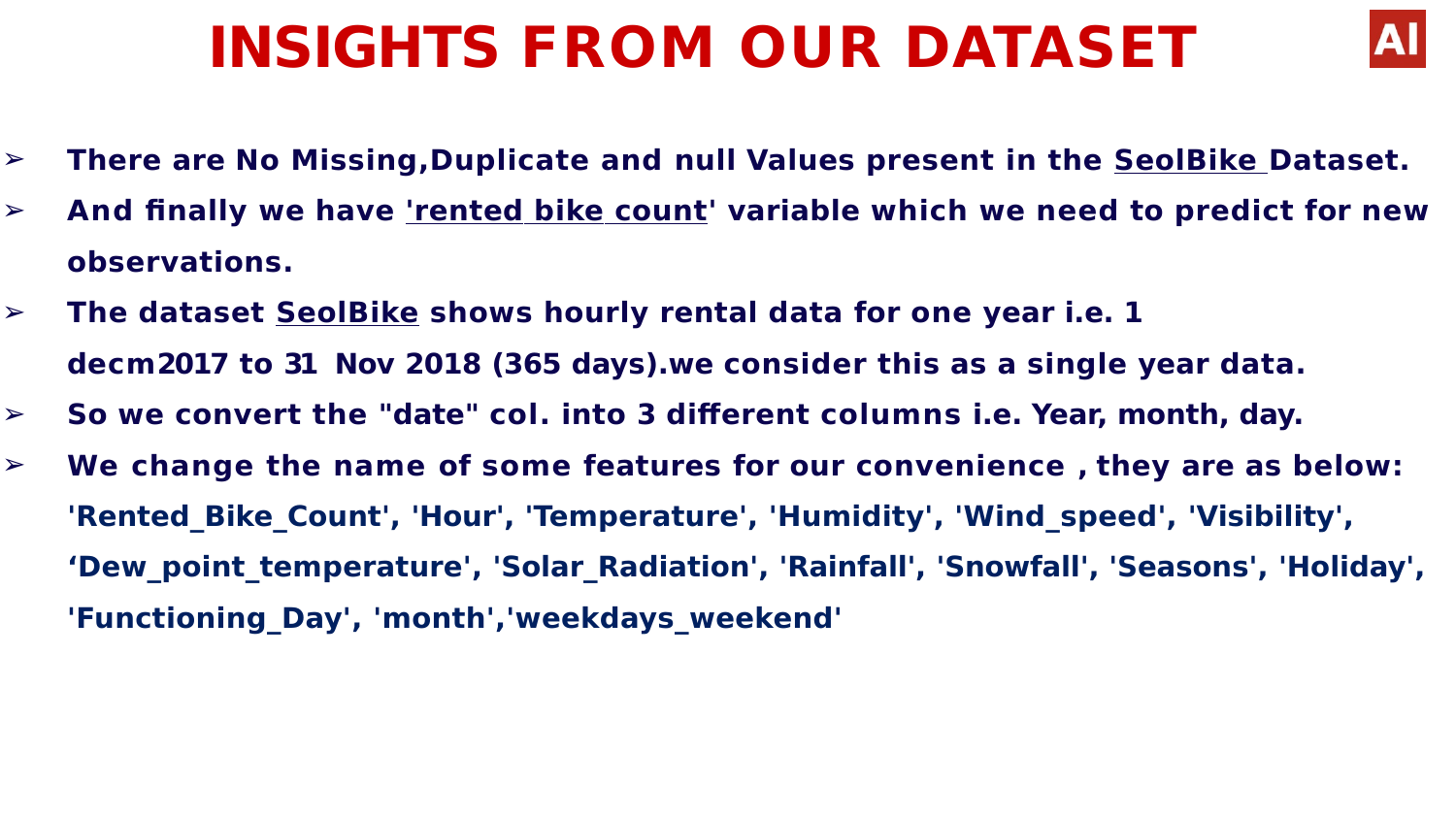

# INSIGHTS FROM OUR DATASET
There are No Missing,Duplicate and null Values present in the SeolBike Dataset.
And ﬁnally we have 'rented bike count' variable which we need to predict for new  observations.
The dataset SeolBike shows hourly rental data for one year i.e. 1 decm2017 to 31  Nov 2018 (365 days).we consider this as a single year data.
So we convert the "date" col. into 3 different columns i.e. Year, month, day.
We change the name of some features for our convenience , they are as below:
      'Rented_Bike_Count', 'Hour', 'Temperature', 'Humidity', 'Wind_speed', 'Visibility',  ‘Dew_point_temperature', 'Solar_Radiation', 'Rainfall', 'Snowfall', 'Seasons', 'Holiday',  'Functioning_Day', 'month','weekdays_weekend'